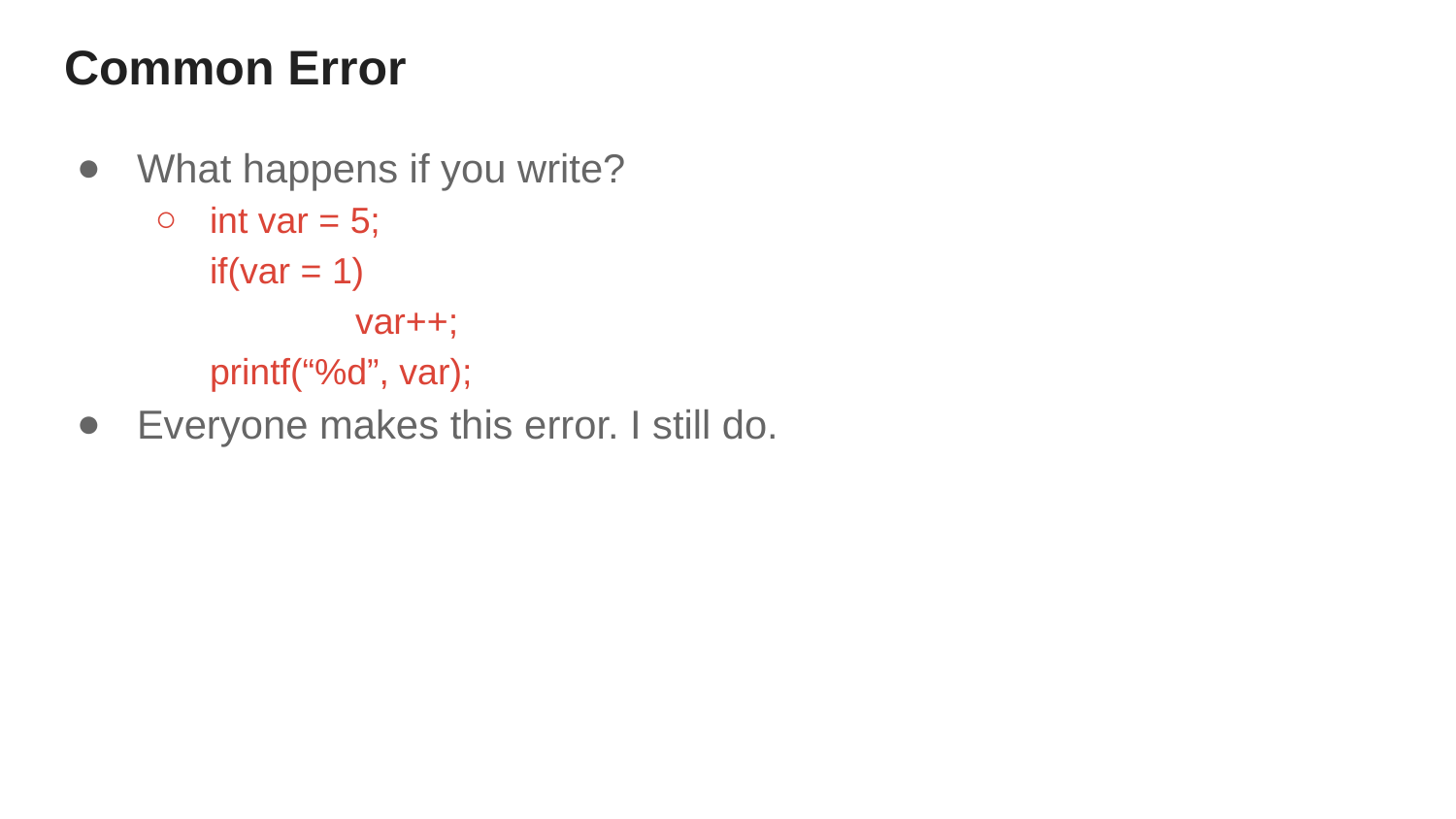

# Common Error
What happens if you write?
int var = 5;
if(var = 1)
	var++;
printf(“%d”, var);
Everyone makes this error. I still do.